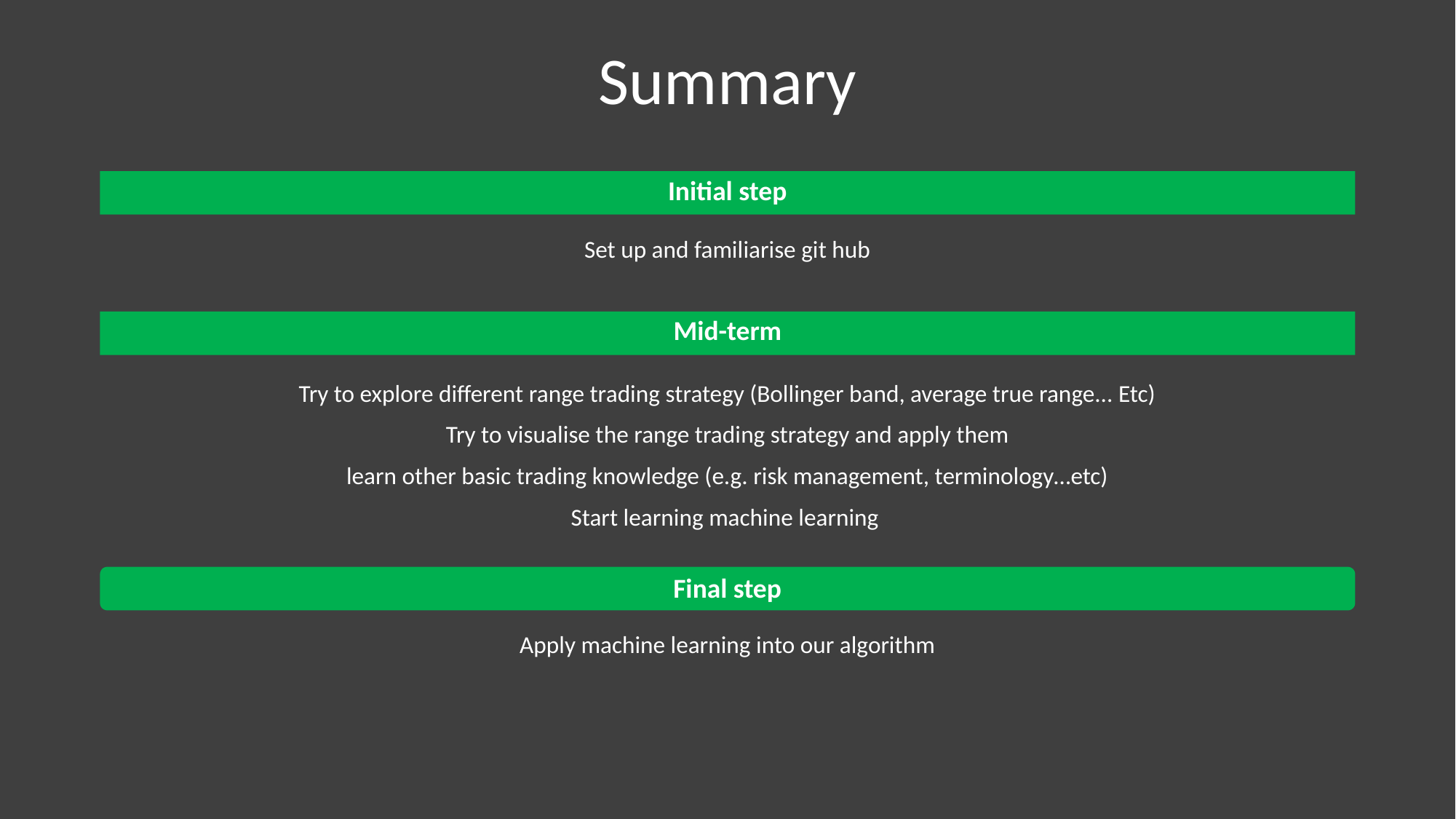

# Summary
Initial step
Set up and familiarise git hub
Mid-term
Try to explore different range trading strategy (Bollinger band, average true range... Etc)
Try to visualise the range trading strategy and apply them
learn other basic trading knowledge (e.g. risk management, terminology…etc)
Start learning machine learning
Final step
Apply machine learning into our algorithm